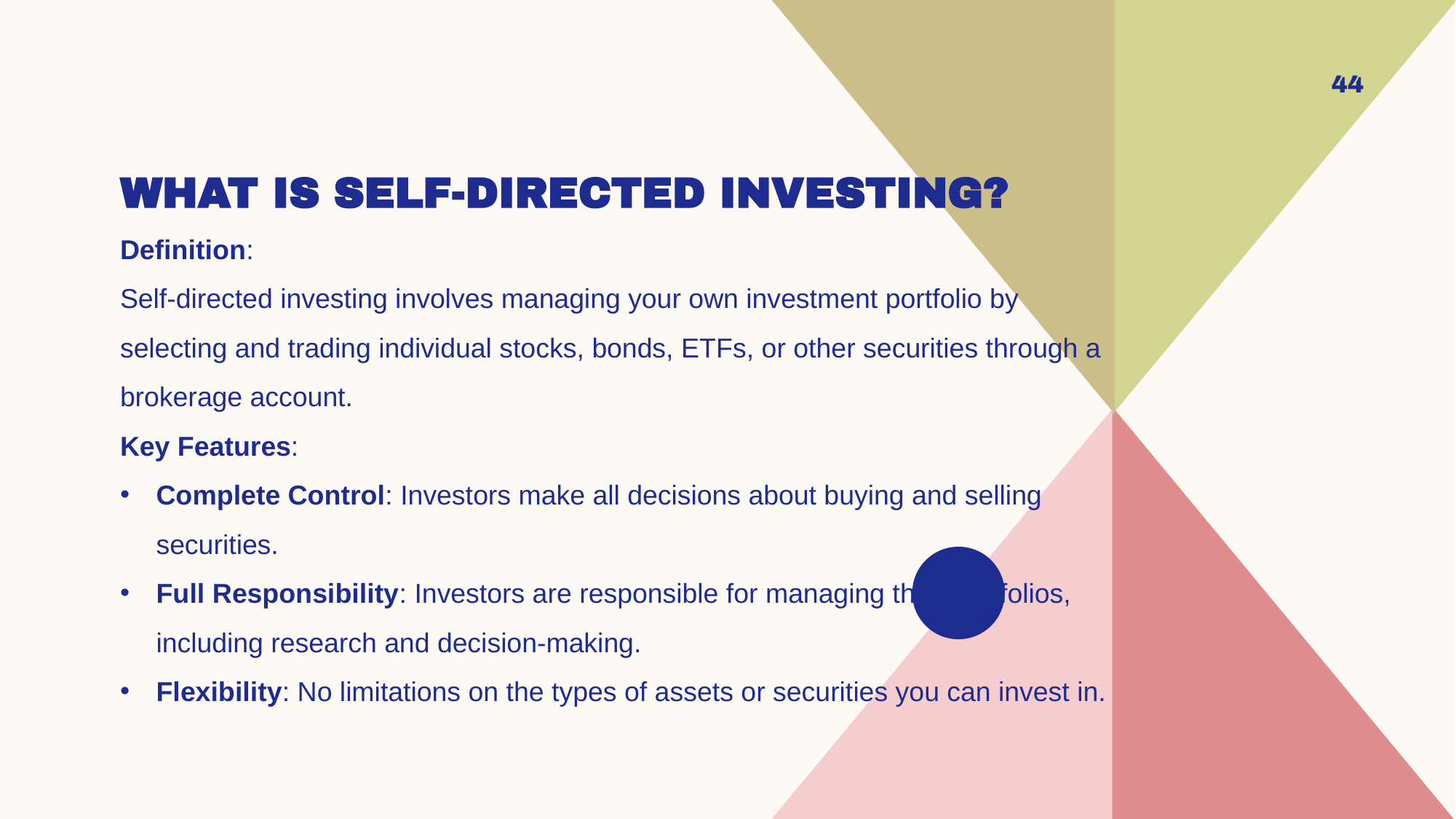

44
# What is Self-Directed Investing?
Definition:
Self-directed investing involves managing your own investment portfolio by selecting and trading individual stocks, bonds, ETFs, or other securities through a brokerage account.
Key Features:
Complete Control: Investors make all decisions about buying and selling securities.
Full Responsibility: Investors are responsible for managing their portfolios, including research and decision-making.
Flexibility: No limitations on the types of assets or securities you can invest in.